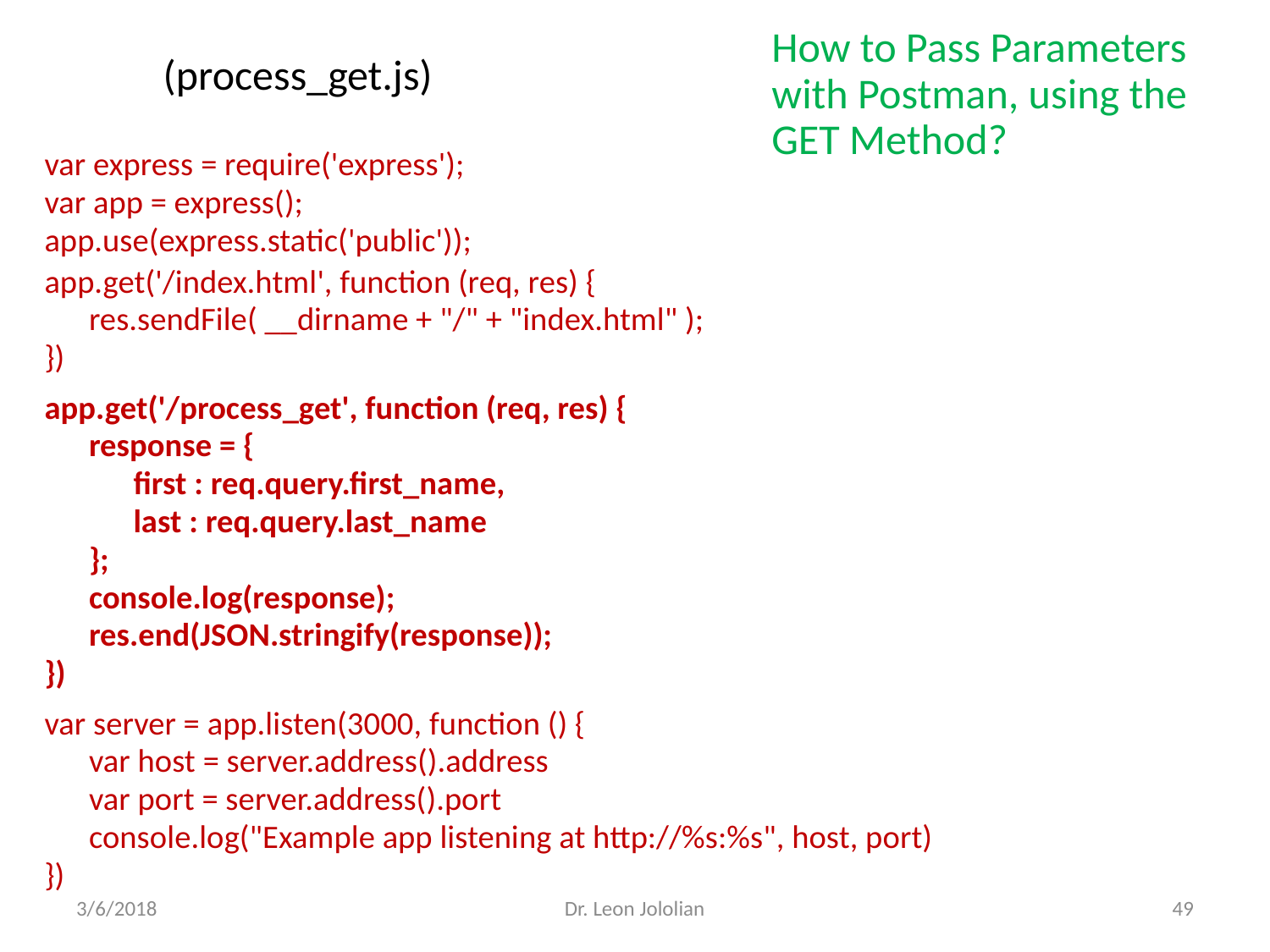

How to Pass Parameters with Postman, using the GET Method?
# (process_get.js)
var express = require('express');
var app = express();
app.use(express.static('public'));
app.get('/index.html', function (req, res) {
      res.sendFile( __dirname + "/" + "index.html" );
})
app.get('/process_get', function (req, res) {
      response = {
            first : req.query.first_name,
            last : req.query.last_name
      };
      console.log(response);
      res.end(JSON.stringify(response));
})
var server = app.listen(3000, function () {
      var host = server.address().address
      var port = server.address().port
      console.log("Example app listening at http://%s:%s", host, port)
})
3/6/2018
Dr. Leon Jololian
49